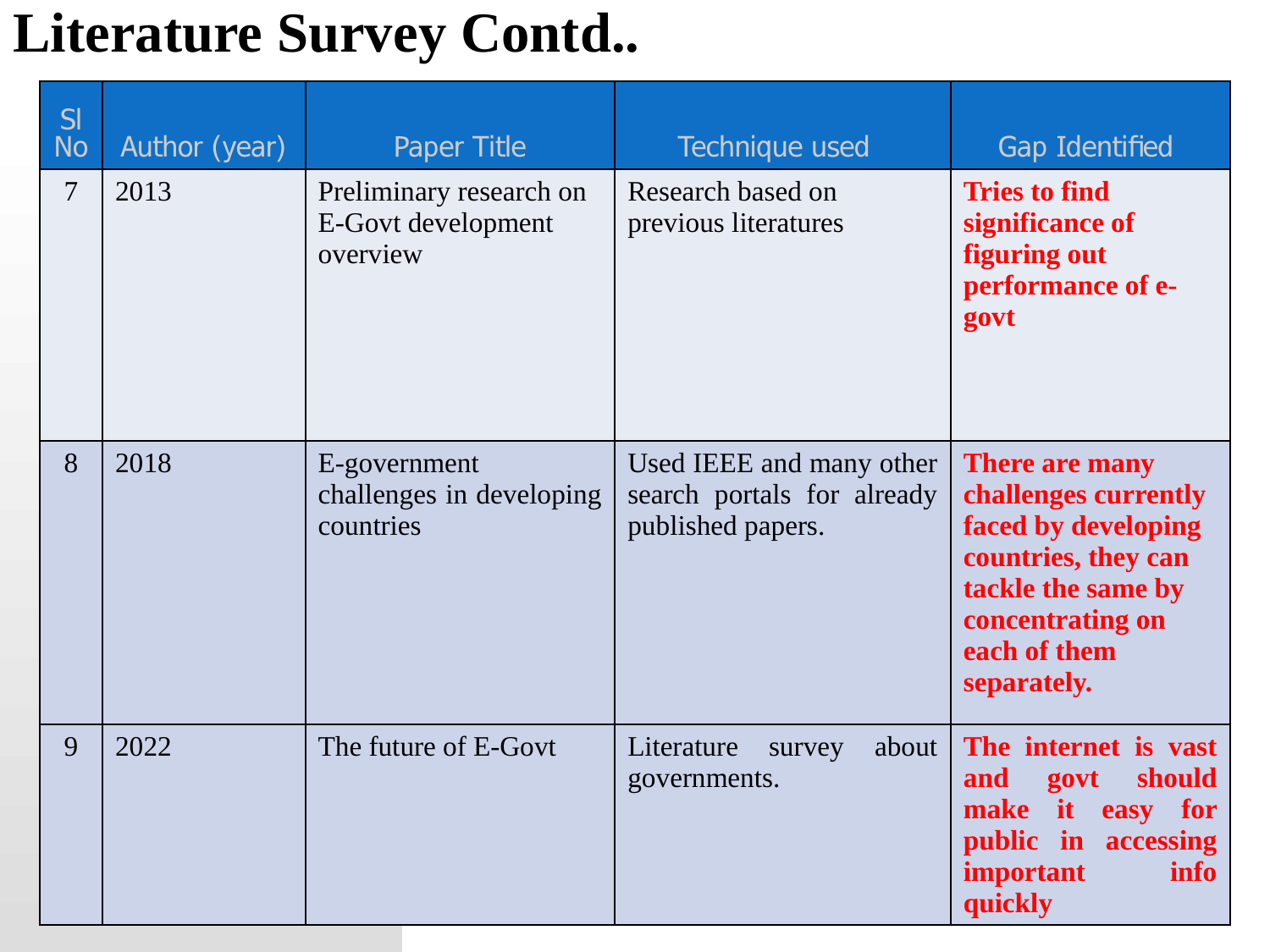

# Literature Survey Contd..
| Sl No | Author (year) | Paper Title | Technique used | Gap Identified |
| --- | --- | --- | --- | --- |
| 7 | 2013 | Preliminary research on E-Govt development overview | Research based on previous literatures | Tries to find significance of figuring out performance of e-govt |
| 8 | 2018 | E-government challenges in developing countries | Used IEEE and many other search portals for already published papers. | There are many challenges currently faced by developing countries, they can tackle the same by concentrating on each of them separately. |
| 9 | 2022 | The future of E-Govt | Literature survey about governments. | The internet is vast and govt should make it easy for public in accessing important info quickly |

7